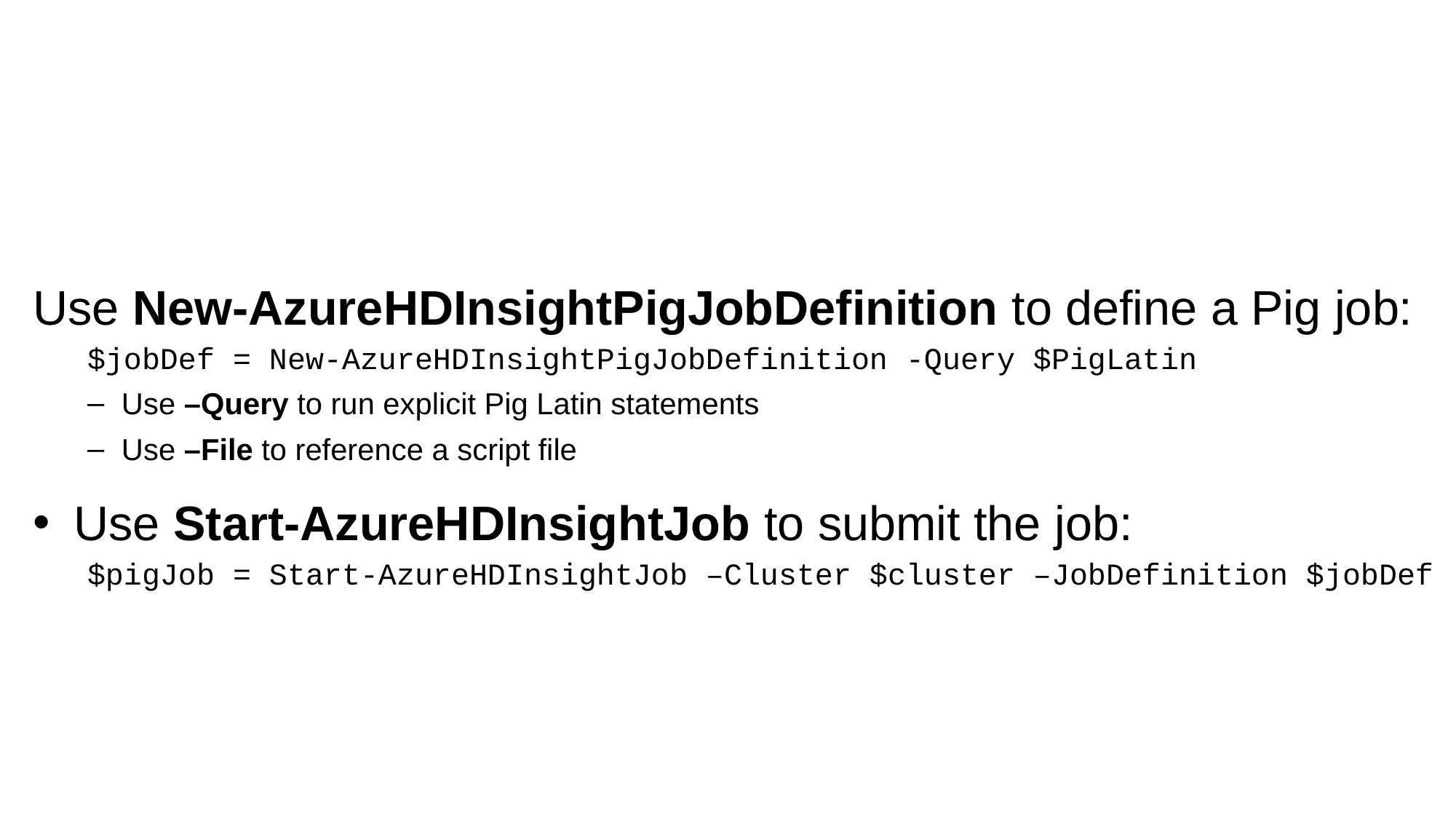

Use New-AzureHDInsightPigJobDefinition to define a Pig job:
$jobDef = New-AzureHDInsightPigJobDefinition -Query $PigLatin
Use –Query to run explicit Pig Latin statements
Use –File to reference a script file
Use Start-AzureHDInsightJob to submit the job:
$pigJob = Start-AzureHDInsightJob –Cluster $cluster –JobDefinition $jobDef